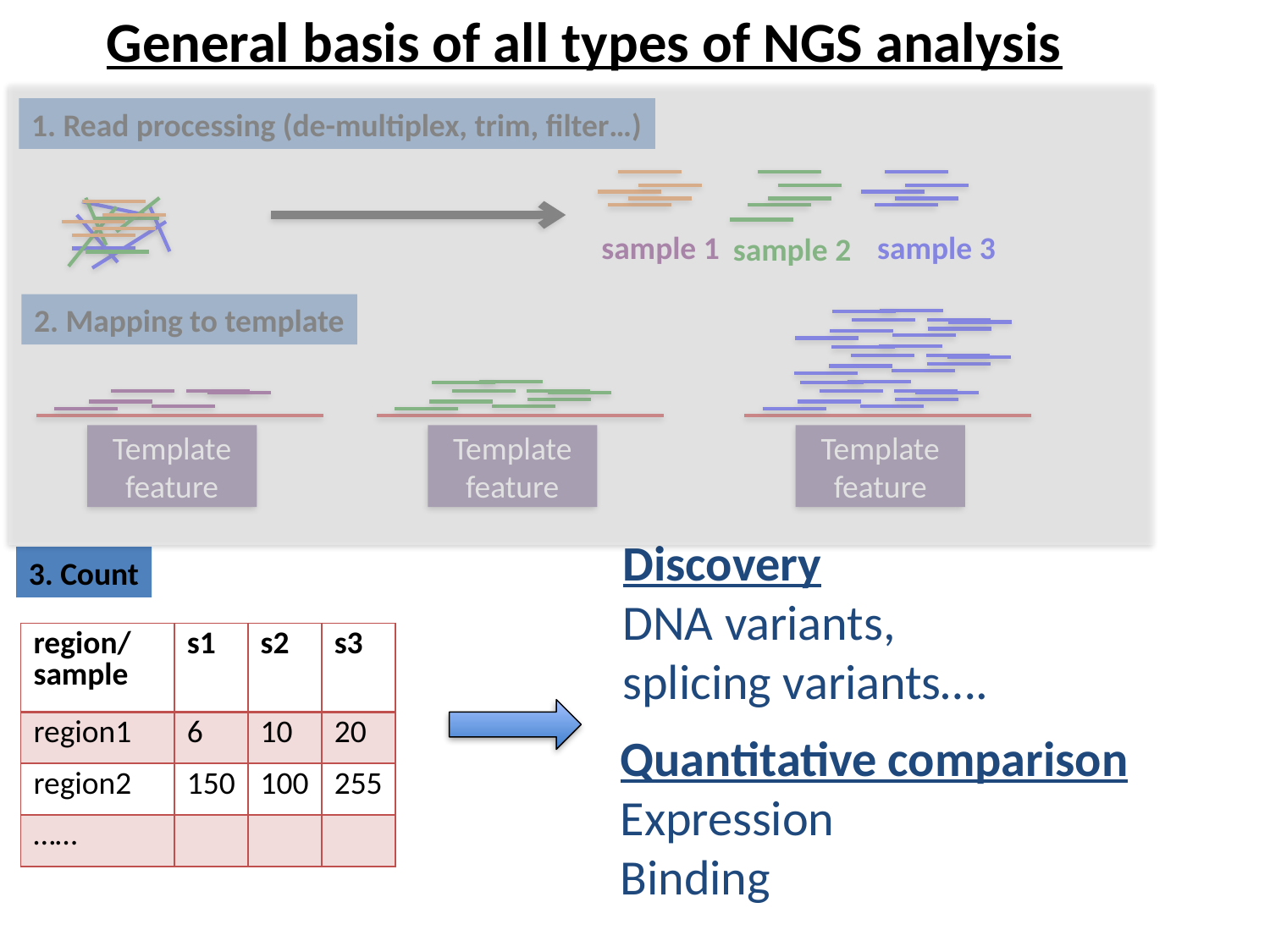

# General basis of all types of NGS analysis

1. Read processing (de-multiplex, trim, filter…)
sample 1
sample 3
sample 2
2. Mapping to template
Template feature
Template feature
Template feature
Discovery
DNA variants,
splicing variants….
3. Count
| region/sample | s1 | s2 | s3 |
| --- | --- | --- | --- |
| region1 | 6 | 10 | 20 |
| region2 | 150 | 100 | 255 |
| …… |  |  |  |

Quantitative comparison
Expression
Binding